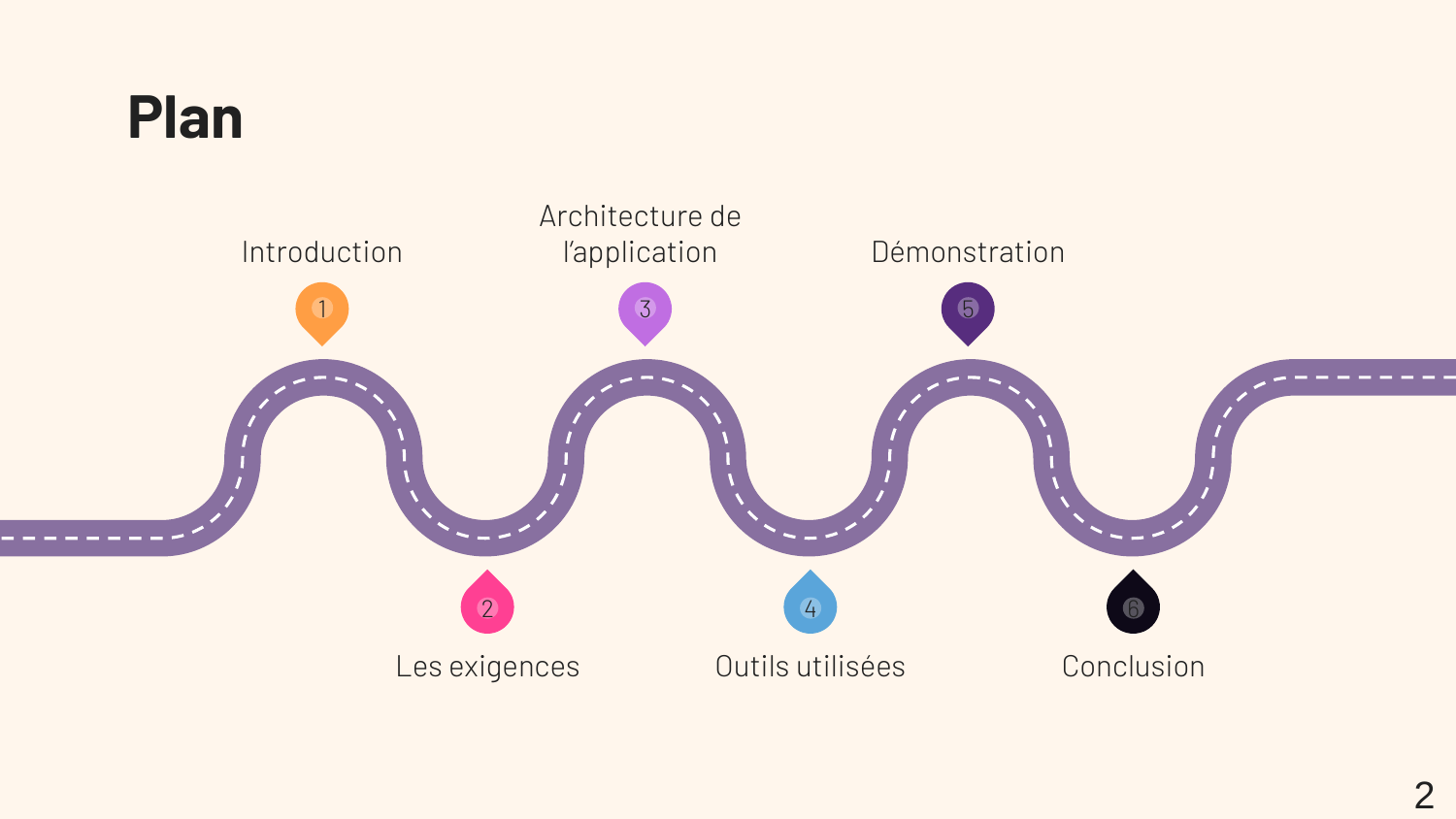

Plan
Introduction
Architecture de l’application
Démonstration

1

3

5

2

4

6
Les exigences

Outils utilisées

Conclusion
2